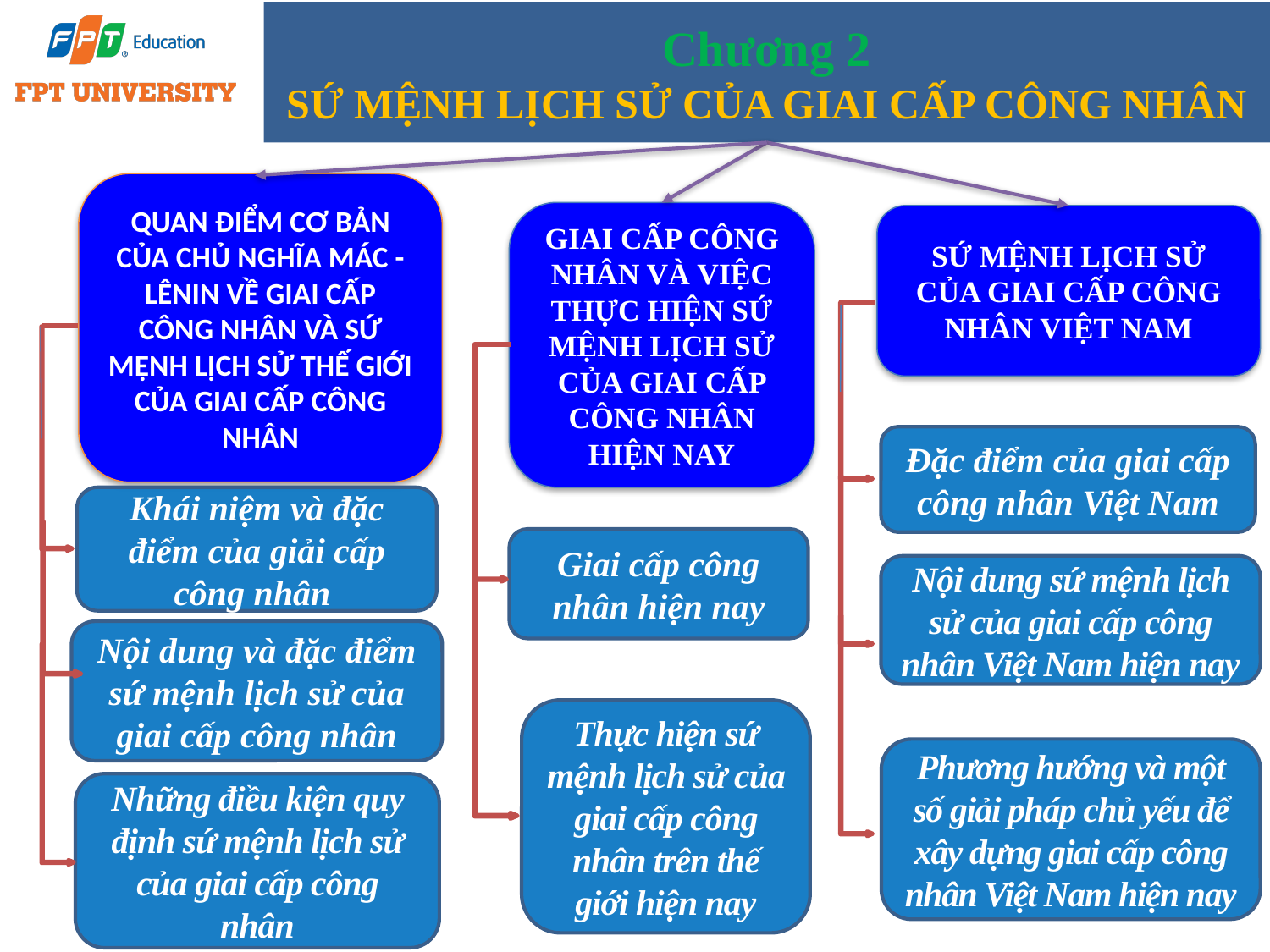

# Chương 2 SỨ MỆNH LỊCH SỬ CỦA GIAI CẤP CÔNG NHÂN
QUAN ĐIỂM CƠ BẢN CỦA CHỦ NGHĨA MÁC - LÊNIN VỀ GIAI CẤP CÔNG NHÂN VÀ SỨ MỆNH LỊCH SỬ THẾ GIỚI CỦA GIAI CẤP CÔNG NHÂN
GIAI CẤP CÔNG NHÂN VÀ VIỆC THỰC HIỆN SỨ MỆNH LỊCH SỬ CỦA GIAI CẤP CÔNG NHÂN HIỆN NAY
SỨ MỆNH LỊCH SỬ CỦA GIAI CẤP CÔNG NHÂN VIỆT NAM

Đặc điểm của giai cấp công nhân Việt Nam

Khái niệm và đặc điểm của giải cấp công nhân
Giai cấp công nhân hiện nay

Nội dung sứ mệnh lịch sử của giai cấp công nhân Việt Nam hiện nay

Nội dung và đặc điểm sứ mệnh lịch sử của giai cấp công nhân

Thực hiện sứ mệnh lịch sử của giai cấp công nhân trên thế giới hiện nay

Phương hướng và một số giải pháp chủ yếu để xây dựng giai cấp công nhân Việt Nam hiện nay
Những điều kiện quy định sứ mệnh lịch sử của giai cấp công nhân